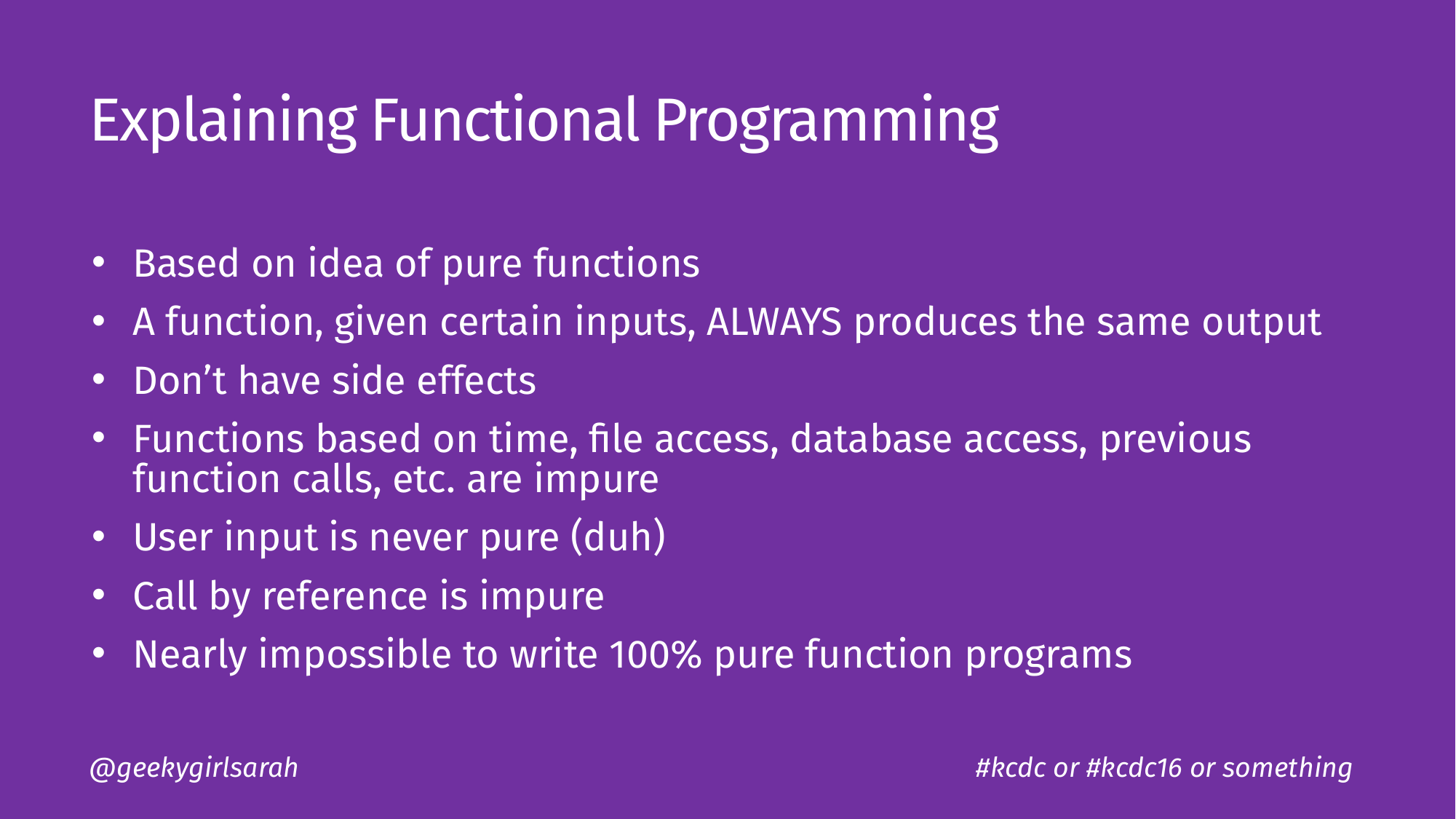

# Explaining Functional Programming
Based on idea of pure functions
A function, given certain inputs, ALWAYS produces the same output
Don’t have side effects
Functions based on time, file access, database access, previous function calls, etc. are impure
User input is never pure (duh)
Call by reference is impure
Nearly impossible to write 100% pure function programs